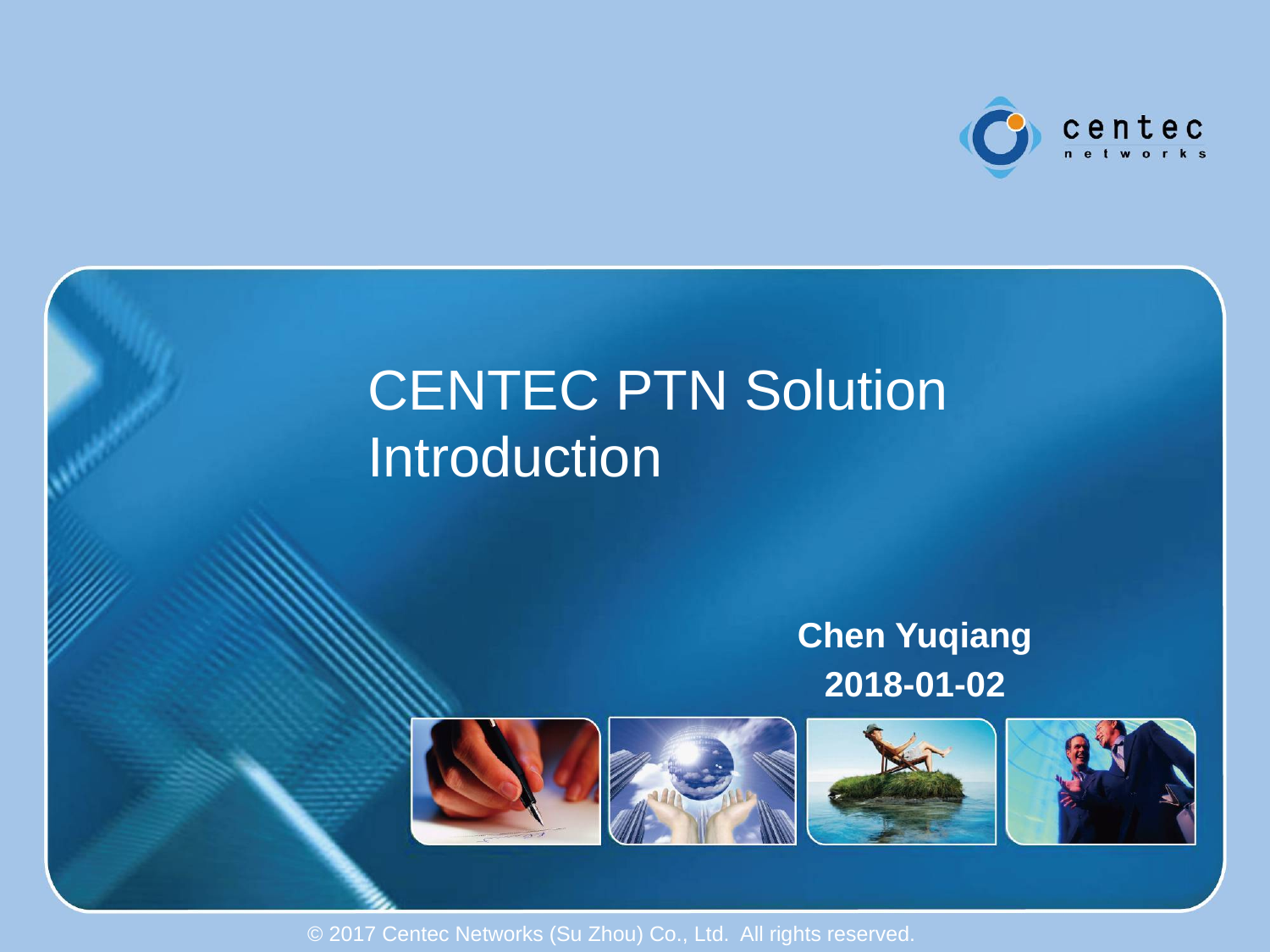

# CENTEC PTN Solution Introduction
Chen Yuqiang
2018-01-02
© 2017 Centec Networks (Su Zhou) Co., Ltd.  All rights reserved.